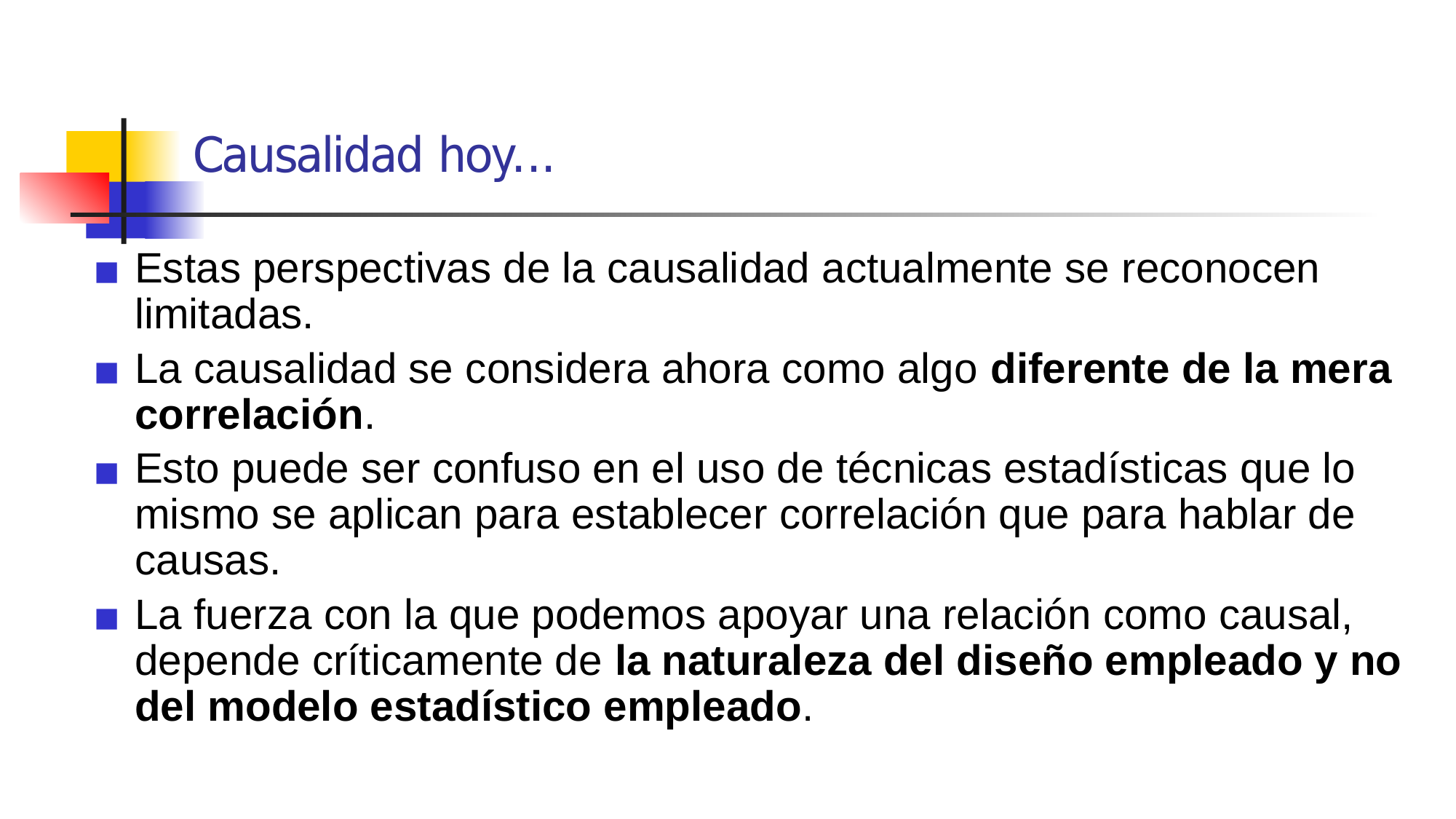

# Causalidad hoy...
Estas perspectivas de la causalidad actualmente se reconocen limitadas.
La causalidad se considera ahora como algo diferente de la mera correlación.
Esto puede ser confuso en el uso de técnicas estadísticas que lo mismo se aplican para establecer correlación que para hablar de causas.
La fuerza con la que podemos apoyar una relación como causal, depende críticamente de la naturaleza del diseño empleado y no del modelo estadístico empleado.